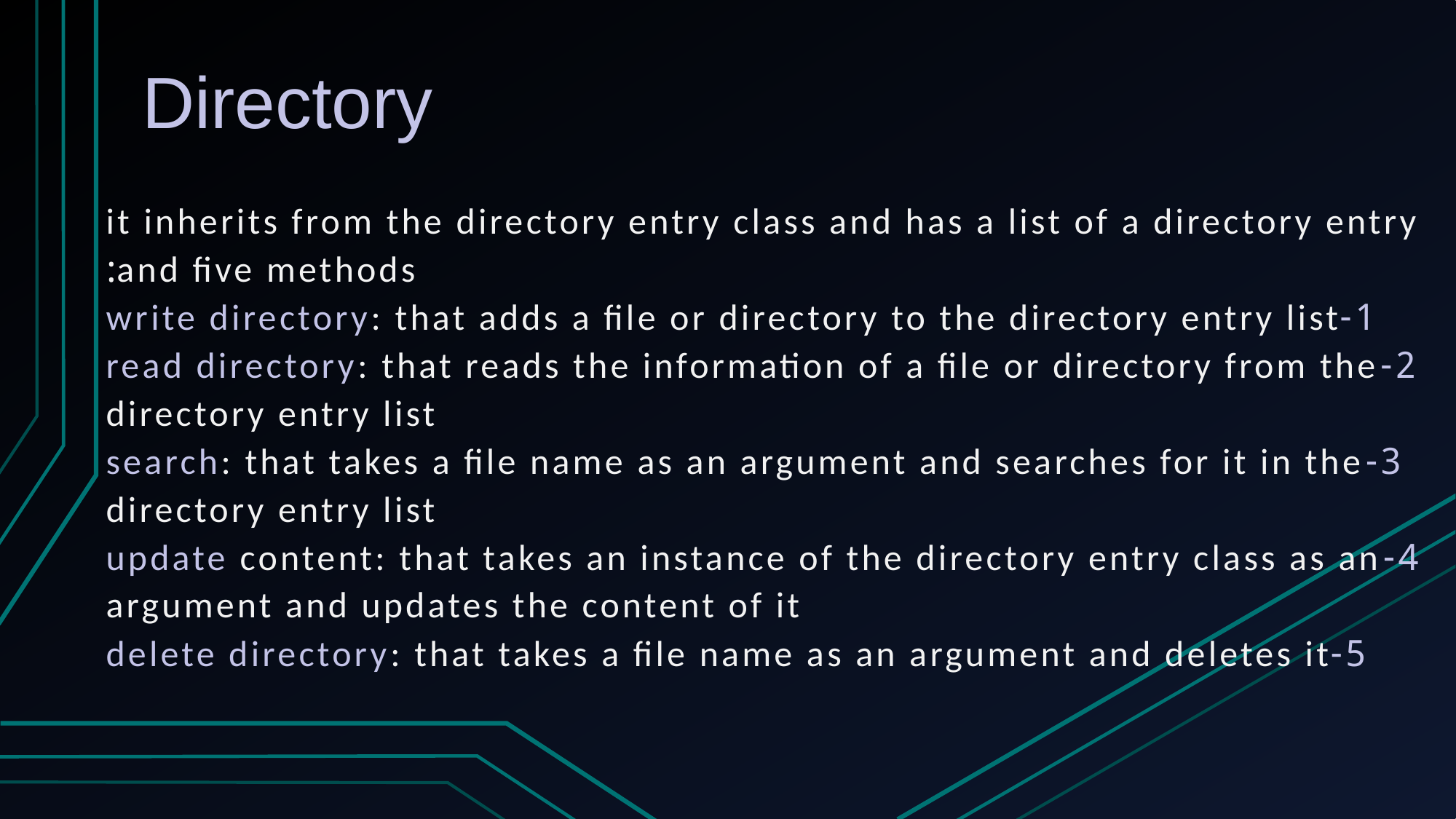

# Directory
it inherits from the directory entry class and has a list of a directory entry and five methods:
1-write directory: that adds a file or directory to the directory entry list
2-read directory: that reads the information of a file or directory from the directory entry list
3-search: that takes a file name as an argument and searches for it in the directory entry list
4-update content: that takes an instance of the directory entry class as an argument and updates the content of it
5-delete directory: that takes a file name as an argument and deletes it